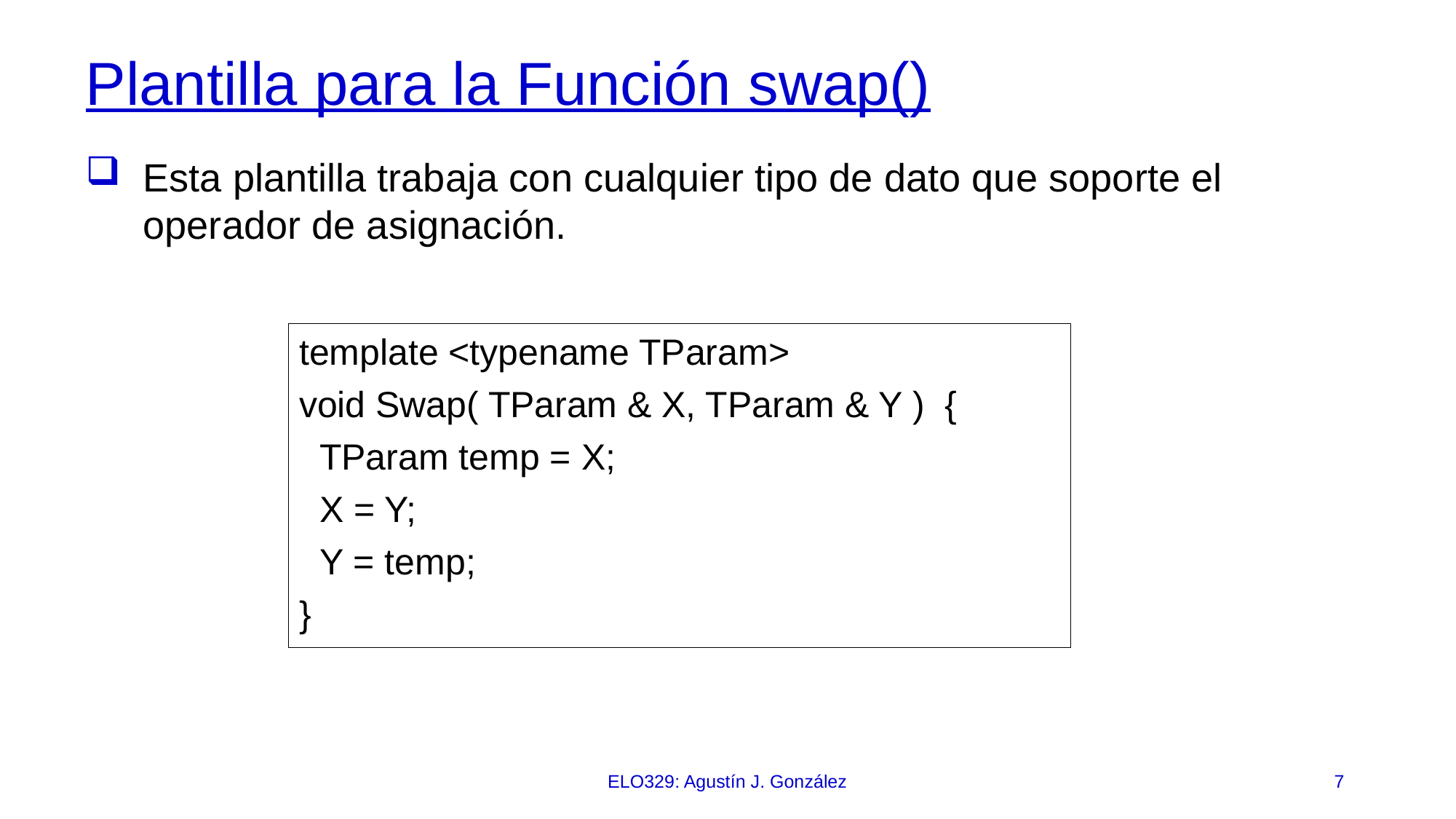

# Plantilla para la Función swap()‏
Esta plantilla trabaja con cualquier tipo de dato que soporte el operador de asignación.
template <typename TParam>
void Swap( TParam & X, TParam & Y )  {
  TParam temp = X;
  X = Y;
  Y = temp;
}
ELO329: Agustín J. González
7